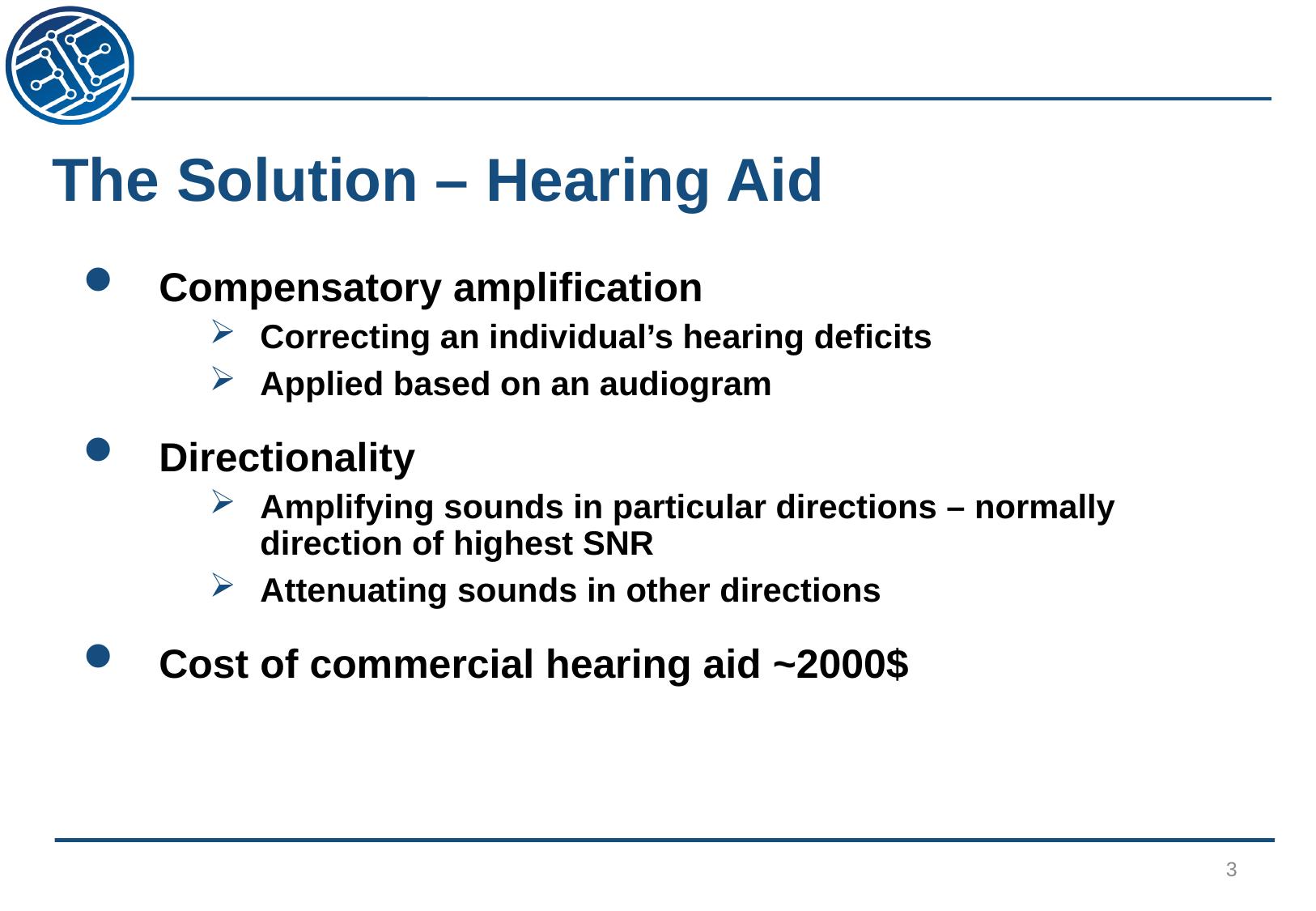

# The Solution – Hearing Aid
Compensatory amplification
Correcting an individual’s hearing deficits
Applied based on an audiogram
Directionality
Amplifying sounds in particular directions – normally direction of highest SNR
Attenuating sounds in other directions
Cost of commercial hearing aid ~2000$

3